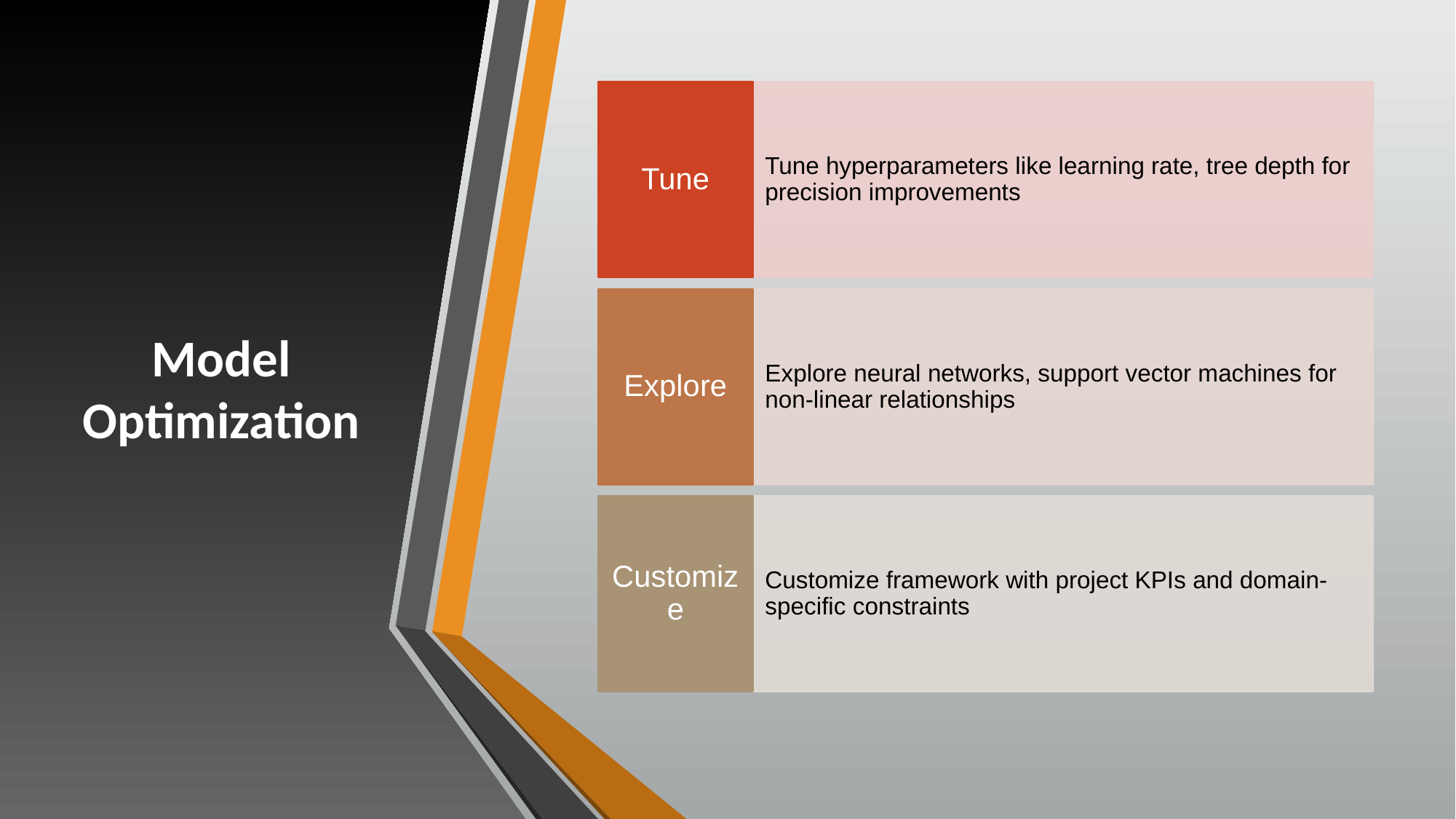

# Model Optimization
Tune hyperparameters like learning rate, tree depth for precision improvements
Tune
Explore neural networks, support vector machines for non-linear relationships
Explore
Customize framework with project KPIs and domain-specific constraints
Customize